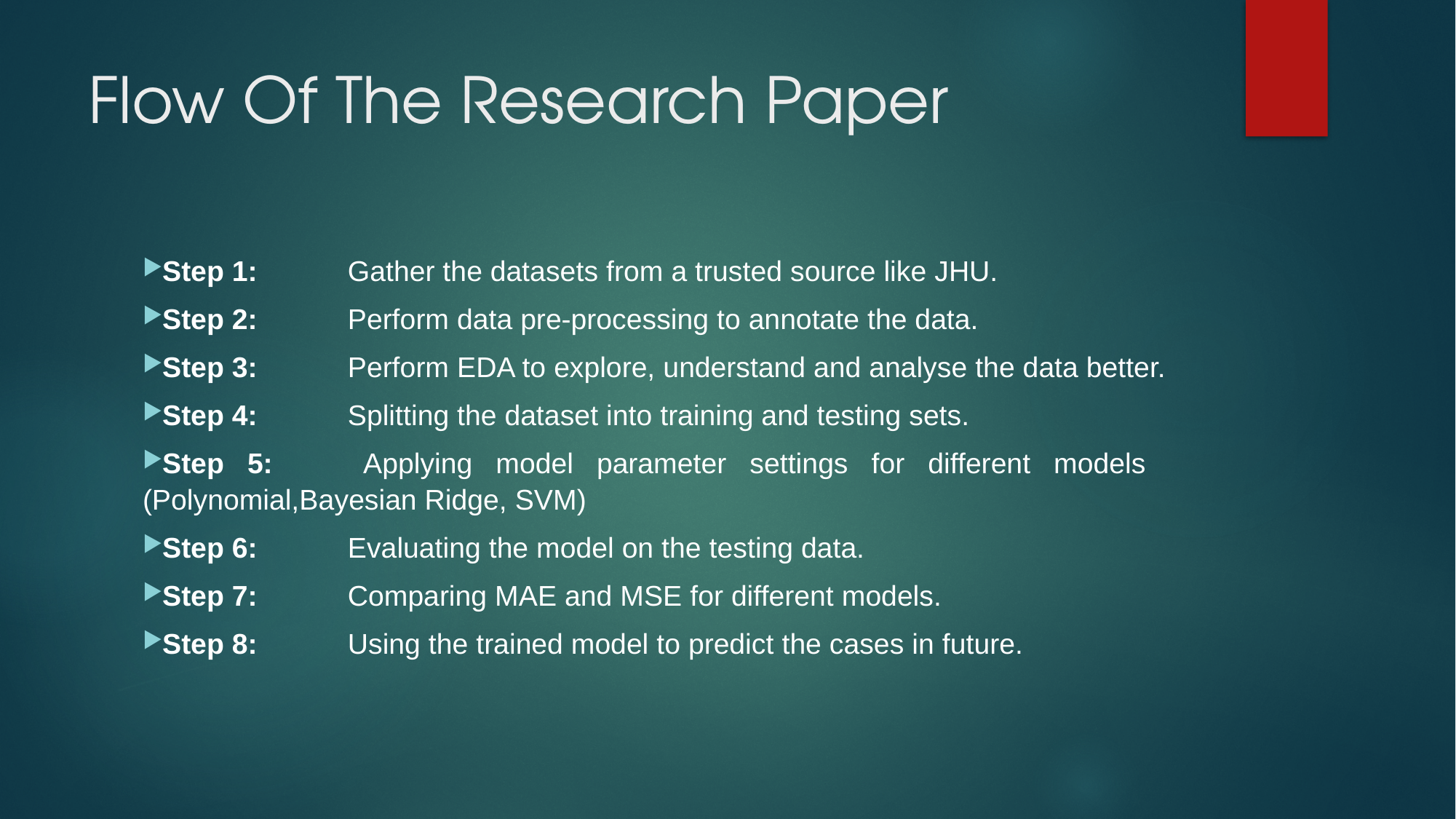

# Flow Of The Research Paper
Step 1: 		Gather the datasets from a trusted source like JHU.
Step 2:		Perform data pre-processing to annotate the data.
Step 3:		Perform EDA to explore, understand and analyse the data better.
Step 4:		Splitting the dataset into training and testing sets.
Step 5:		Applying model parameter settings for different models 							(Polynomial,Bayesian Ridge, SVM)
Step 6:		Evaluating the model on the testing data.
Step 7:		Comparing MAE and MSE for different models.
Step 8:		Using the trained model to predict the cases in future.